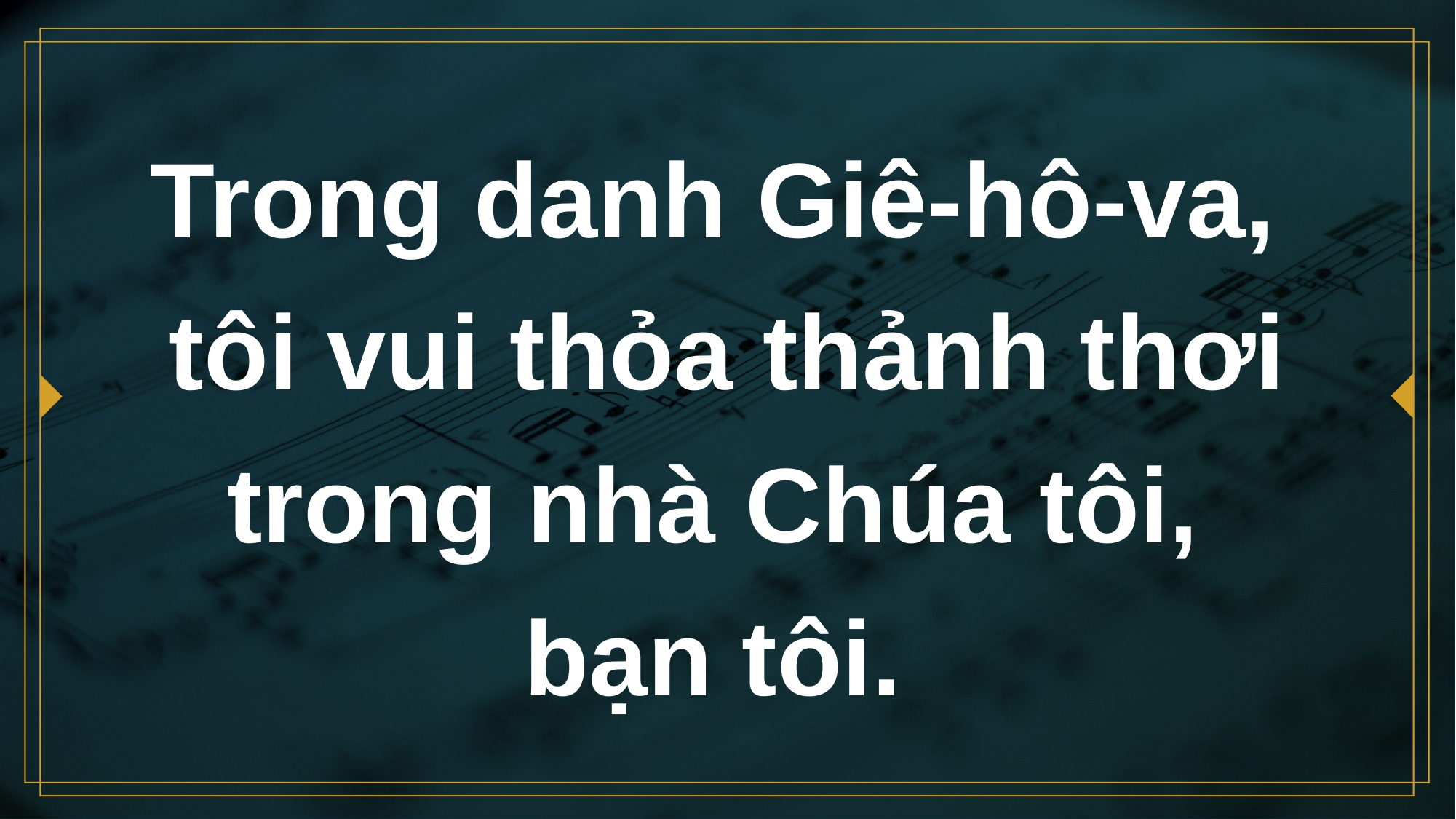

# Trong danh Giê-hô-va, tôi vui thỏa thảnh thơi trong nhà Chúa tôi, bạn tôi.